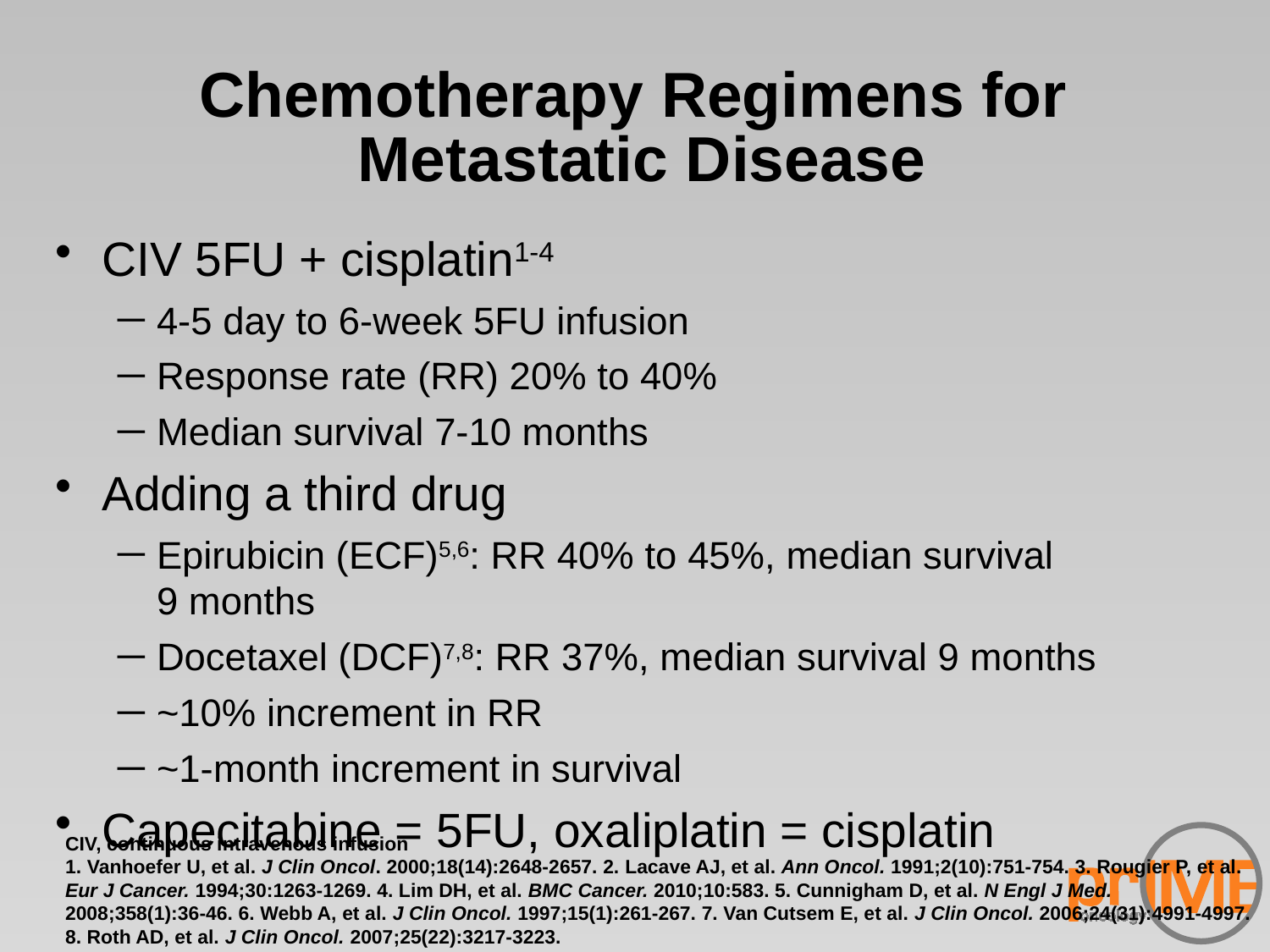

# Chemotherapy Regimens for Metastatic Disease
CIV 5FU + cisplatin1-4
4-5 day to 6-week 5FU infusion
Response rate (RR) 20% to 40%
Median survival 7-10 months
Adding a third drug
Epirubicin (ECF)5,6: RR 40% to 45%, median survival
9 months
Docetaxel (DCF)7,8: RR 37%, median survival 9 months
~10% increment in RR
~1-month increment in survival
Capecitabine = 5FU, oxaliplatin = cisplatin
CIV, continuous intravenous infusion
1. Vanhoefer U, et al. J Clin Oncol. 2000;18(14):2648-2657. 2. Lacave AJ, et al. Ann Oncol. 1991;2(10):751-754. 3. Rougier P, et al. Eur J Cancer. 1994;30:1263-1269. 4. Lim DH, et al. BMC Cancer. 2010;10:583. 5. Cunnigham D, et al. N Engl J Med. 2008;358(1):36-46. 6. Webb A, et al. J Clin Oncol. 1997;15(1):261-267. 7. Van Cutsem E, et al. J Clin Oncol. 2006;24(31):4991-4997. 8. Roth AD, et al. J Clin Oncol. 2007;25(22):3217-3223.